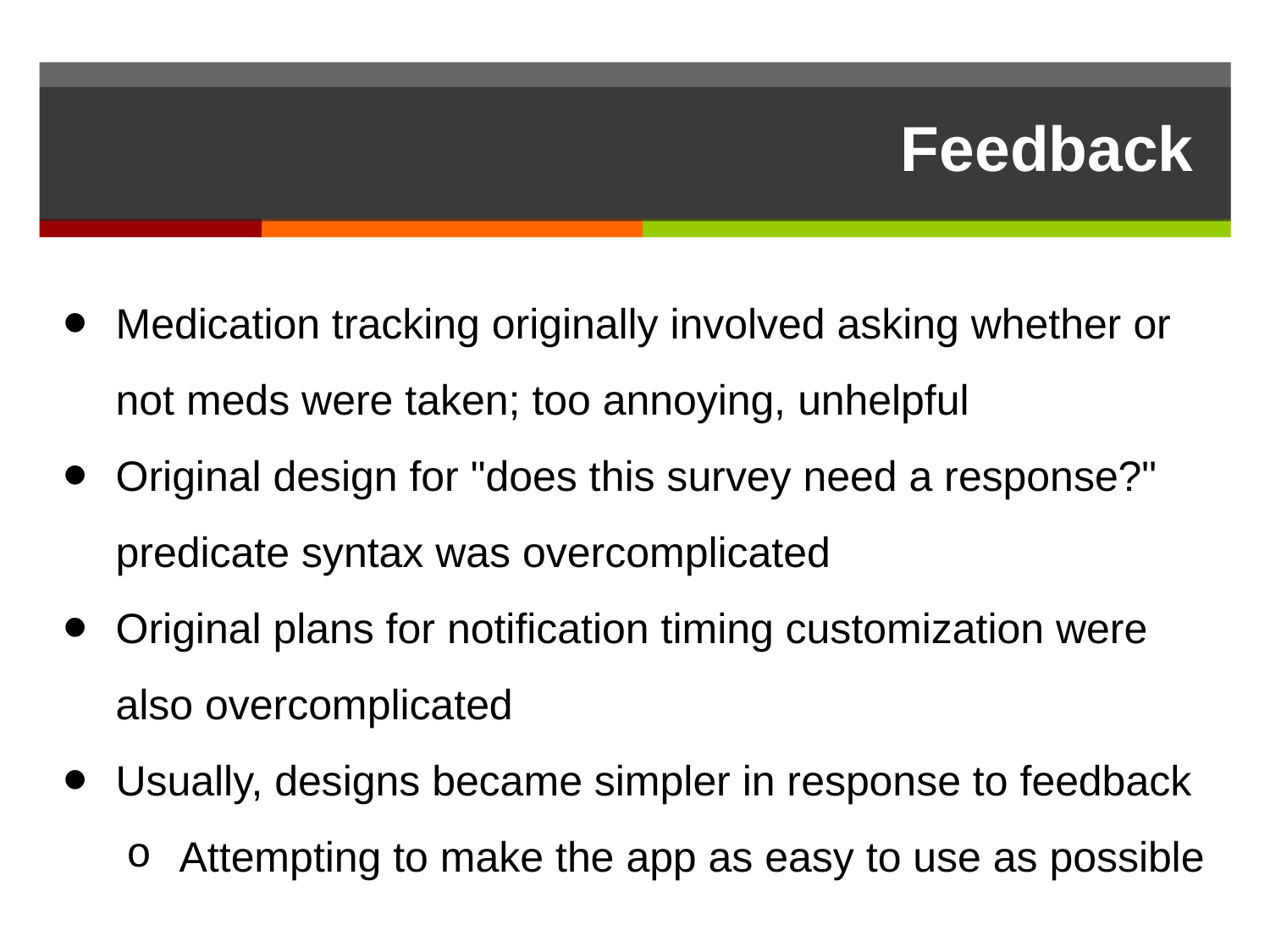

# Feedback
Medication tracking originally involved asking whether or not meds were taken; too annoying, unhelpful
Original design for "does this survey need a response?" predicate syntax was overcomplicated
Original plans for notification timing customization were also overcomplicated
Usually, designs became simpler in response to feedback
Attempting to make the app as easy to use as possible